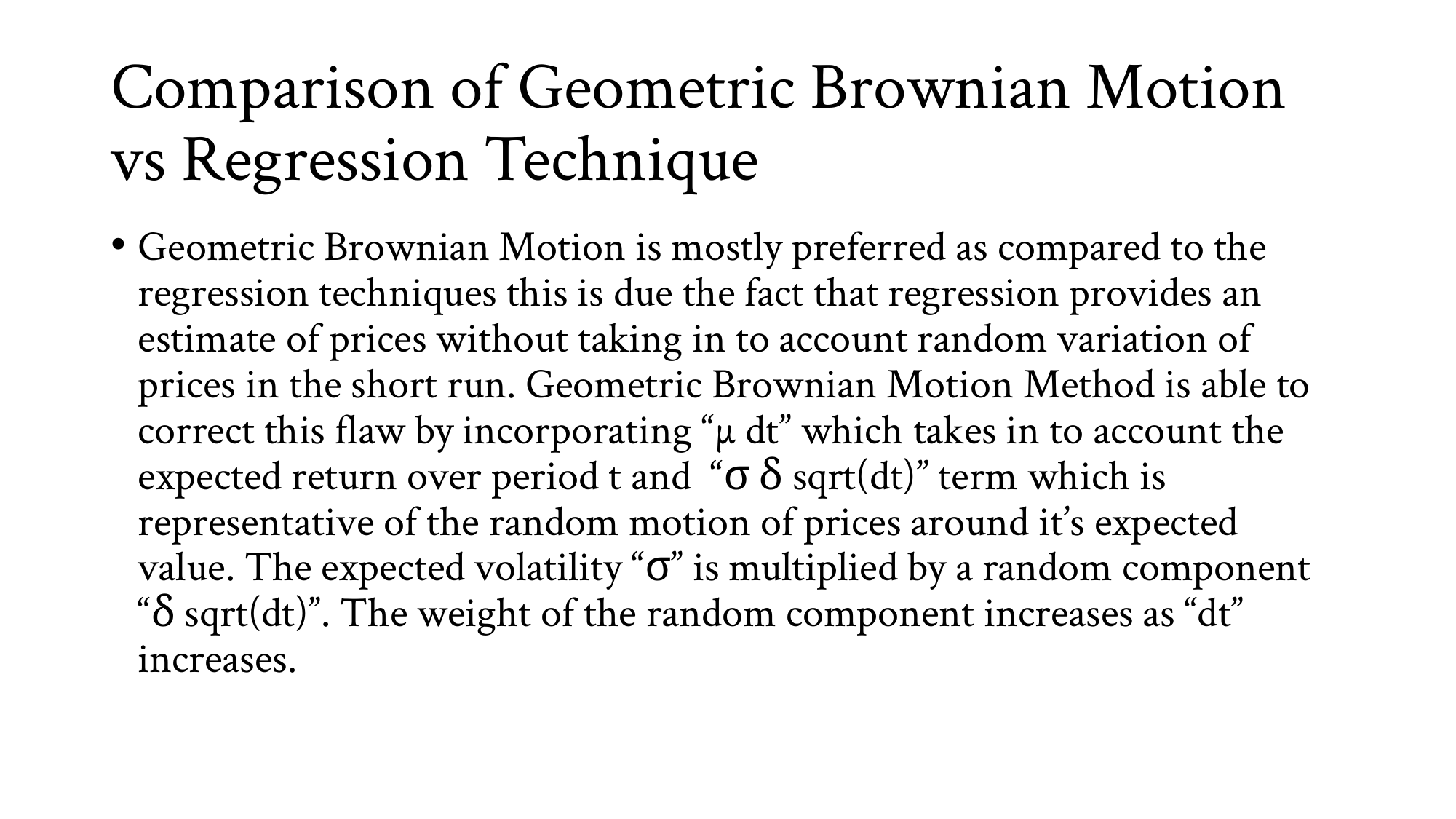

# Comparison of Geometric Brownian Motion vs Regression Technique
Geometric Brownian Motion is mostly preferred as compared to the regression techniques this is due the fact that regression provides an estimate of prices without taking in to account random variation of prices in the short run. Geometric Brownian Motion Method is able to correct this flaw by incorporating “μ dt” which takes in to account the expected return over period t and  “σ δ sqrt(dt)” term which is representative of the random motion of prices around it’s expected value. The expected volatility “σ” is multiplied by a random component “δ sqrt(dt)”. The weight of the random component increases as “dt” increases.